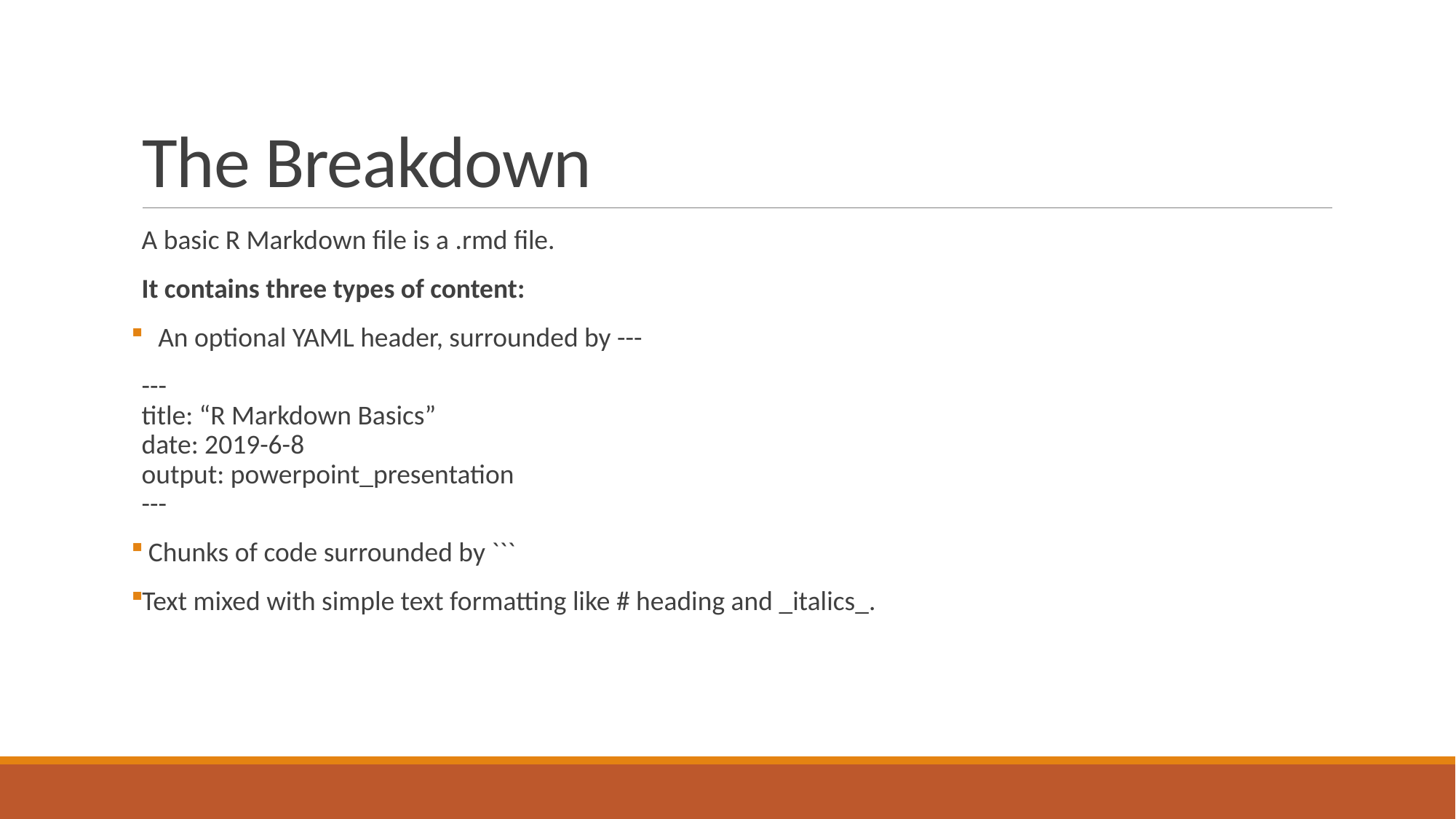

# The Breakdown
A basic R Markdown file is a .rmd file.
It contains three types of content:
An optional YAML header, surrounded by ---
---
title: “R Markdown Basics”
date: 2019-6-8
output: powerpoint_presentation
---
 Chunks of code surrounded by ```
Text mixed with simple text formatting like # heading and _italics_.